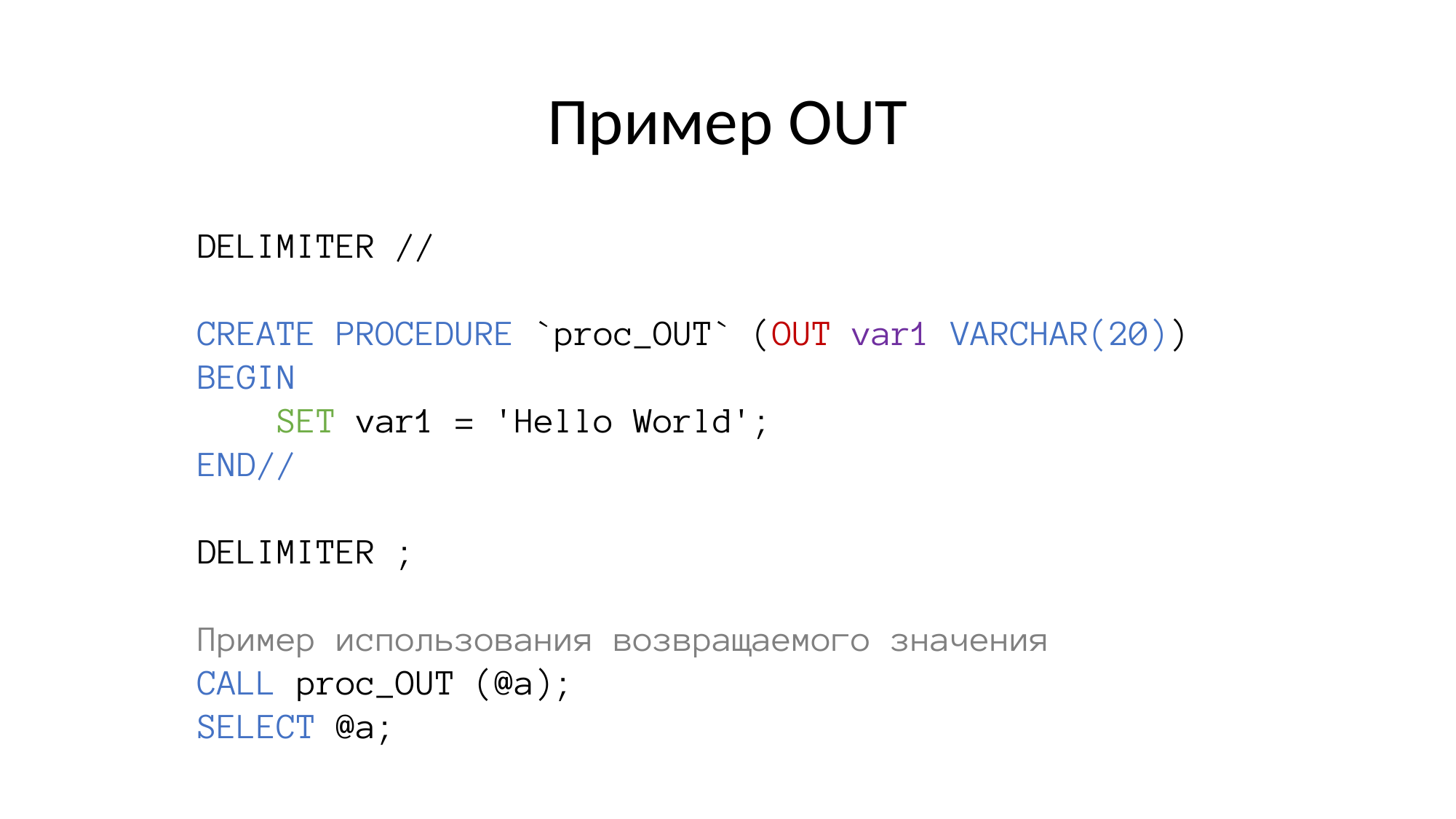

# Пример OUT
DELIMITER //

CREATE PROCEDURE `proc_OUT` (OUT var1 VARCHAR(20))
BEGIN
    SET var1 = 'Hello World';
END//

DELIMITER ;

Пример использования возвращаемого значения
CALL proc_OUT (@a);
SELECT @a;